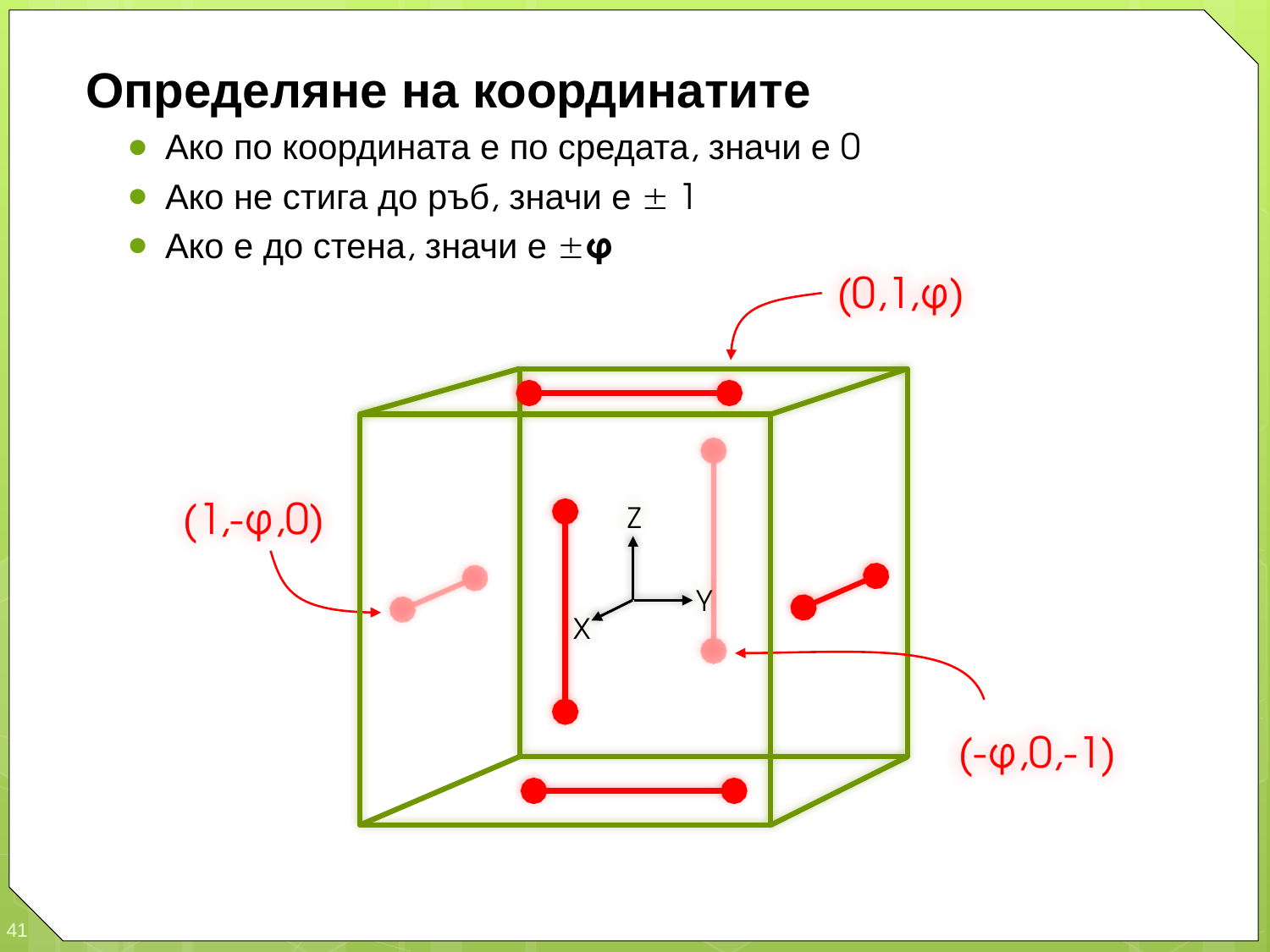

Определяне на координатите
Ако по координата е по средата, значи е 0
Ако не стига до ръб, значи е ± 1
Ако е до стена, значи е ±φ
(0,1,φ)

(1,-φ,0)
Z
Y
X

(-φ,0,-1)